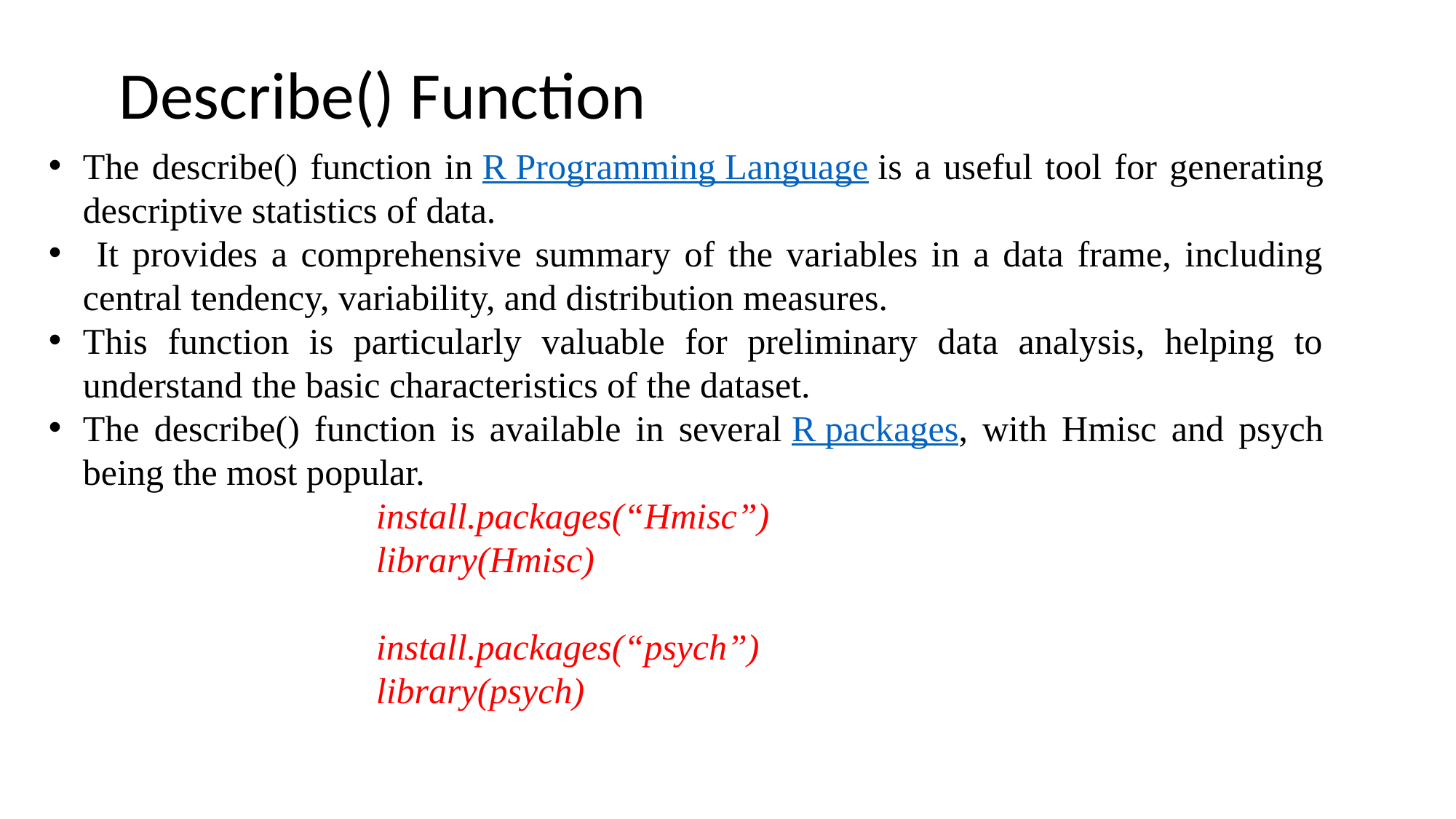

# Describe() Function
The describe() function in R Programming Language is a useful tool for generating descriptive statistics of data.
 It provides a comprehensive summary of the variables in a data frame, including central tendency, variability, and distribution measures.
This function is particularly valuable for preliminary data analysis, helping to understand the basic characteristics of the dataset.
The describe() function is available in several R packages, with Hmisc and psych being the most popular.
install.packages(“Hmisc”)
library(Hmisc)

install.packages(“psych”)
library(psych)